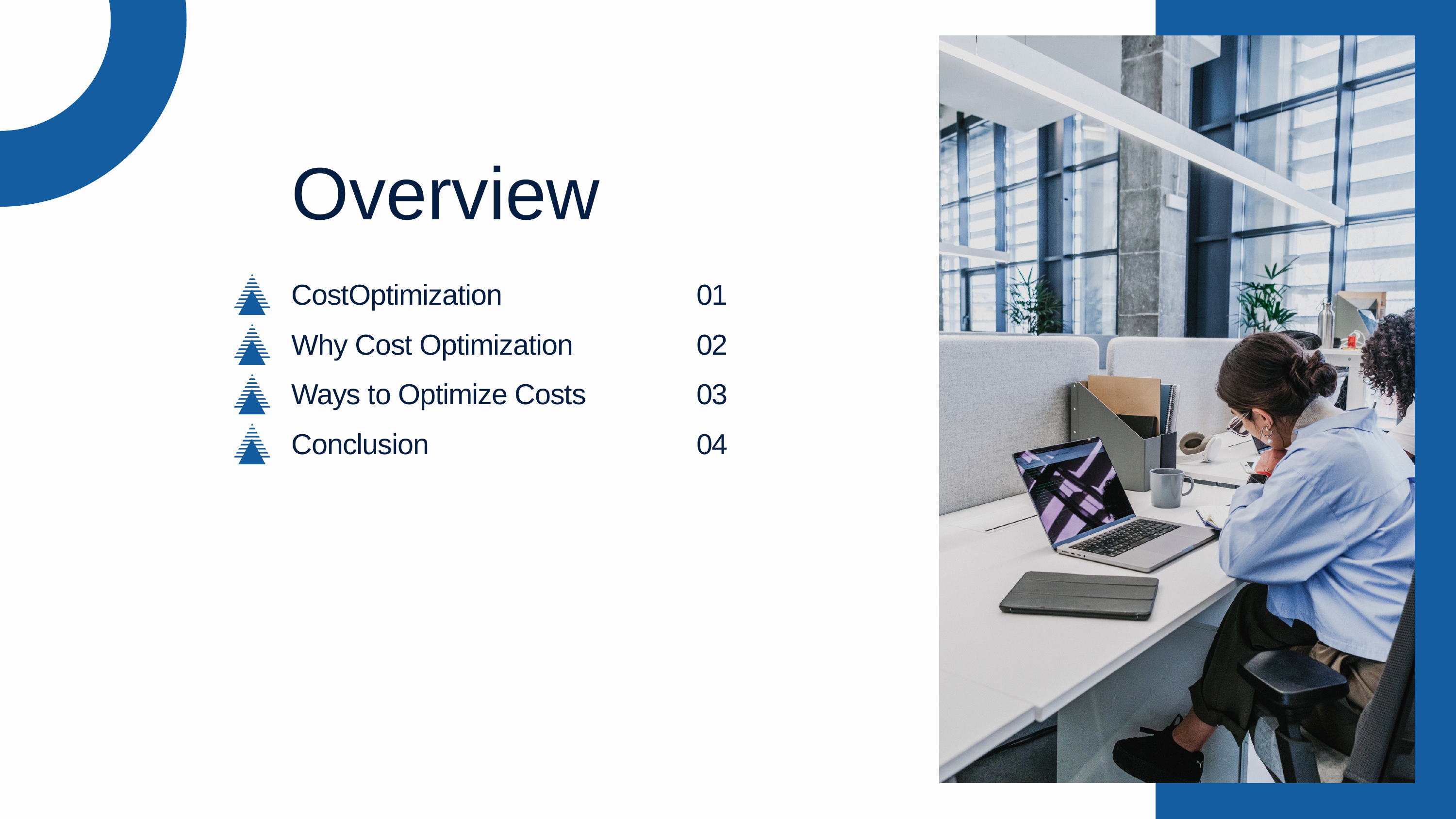

Overview
CostOptimization
01

Why Cost Optimization
02

Ways to Optimize Costs
03

Conclusion
04